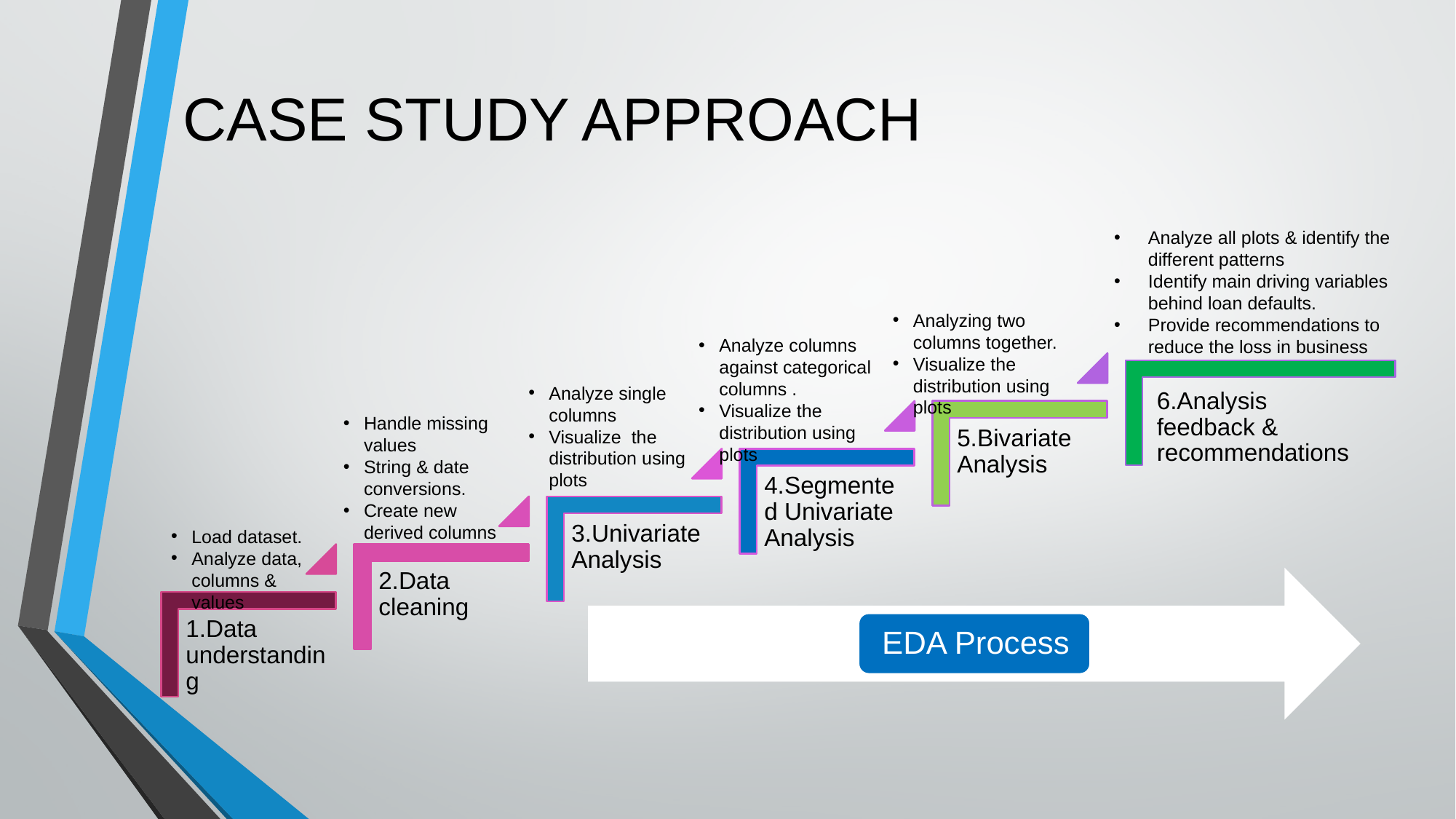

CASE STUDY APPROACH
Analyze all plots & identify the different patterns
Identify main driving variables behind loan defaults.
Provide recommendations to  reduce the loss in business

1.Data understanding
2.Data cleaning
3.Univariate Analysis
4.Segmented Univariate Analysis
5.Bivariate Analysis
6.Analysis feedback & recommendations
Analyzing two columns together.
Visualize the distribution using plots

Analyze columns against categorical columns .
Visualize the distribution using plots

Analyze single columns
Visualize  the distribution using plots

Handle missing values
String & date conversions.
Create new  derived columns
Load dataset.
Analyze data, columns & values
EDA Process